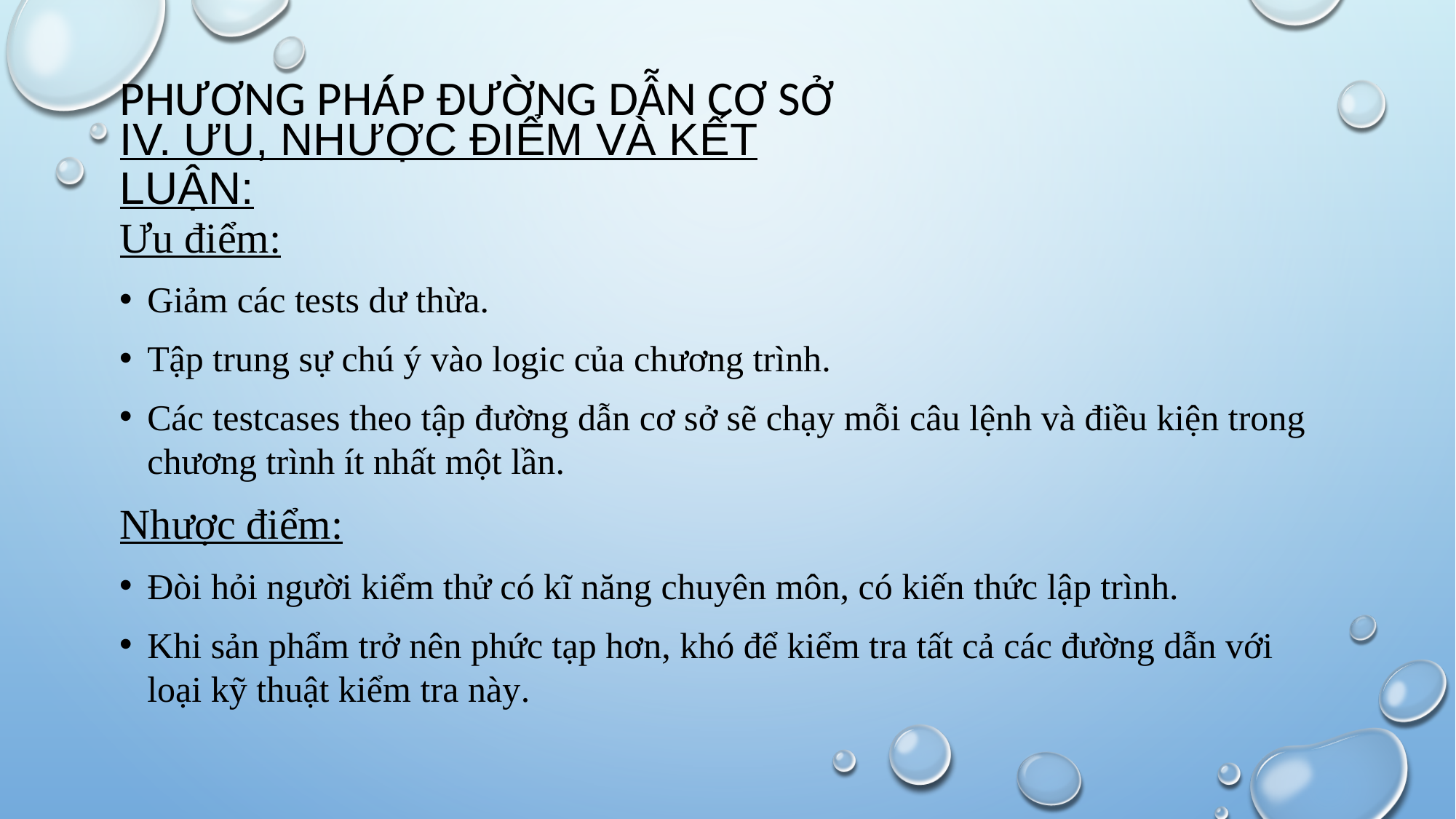

# PHƯƠNG PHÁP ĐƯỜNG DẪN CƠ SỞ
IV. ƯU, NHƯỢC ĐIỂM VÀ KẾT LUẬN:
Ưu điểm:
Giảm các tests dư thừa.
Tập trung sự chú ý vào logic của chương trình.
Các testcases theo tập đường dẫn cơ sở sẽ chạy mỗi câu lệnh và điều kiện trong chương trình ít nhất một lần.
Nhược điểm:
Đòi hỏi người kiểm thử có kĩ năng chuyên môn, có kiến ​​thức lập trình.
Khi sản phẩm trở nên phức tạp hơn, khó để kiểm tra tất cả các đường dẫn với loại kỹ thuật kiểm tra này.